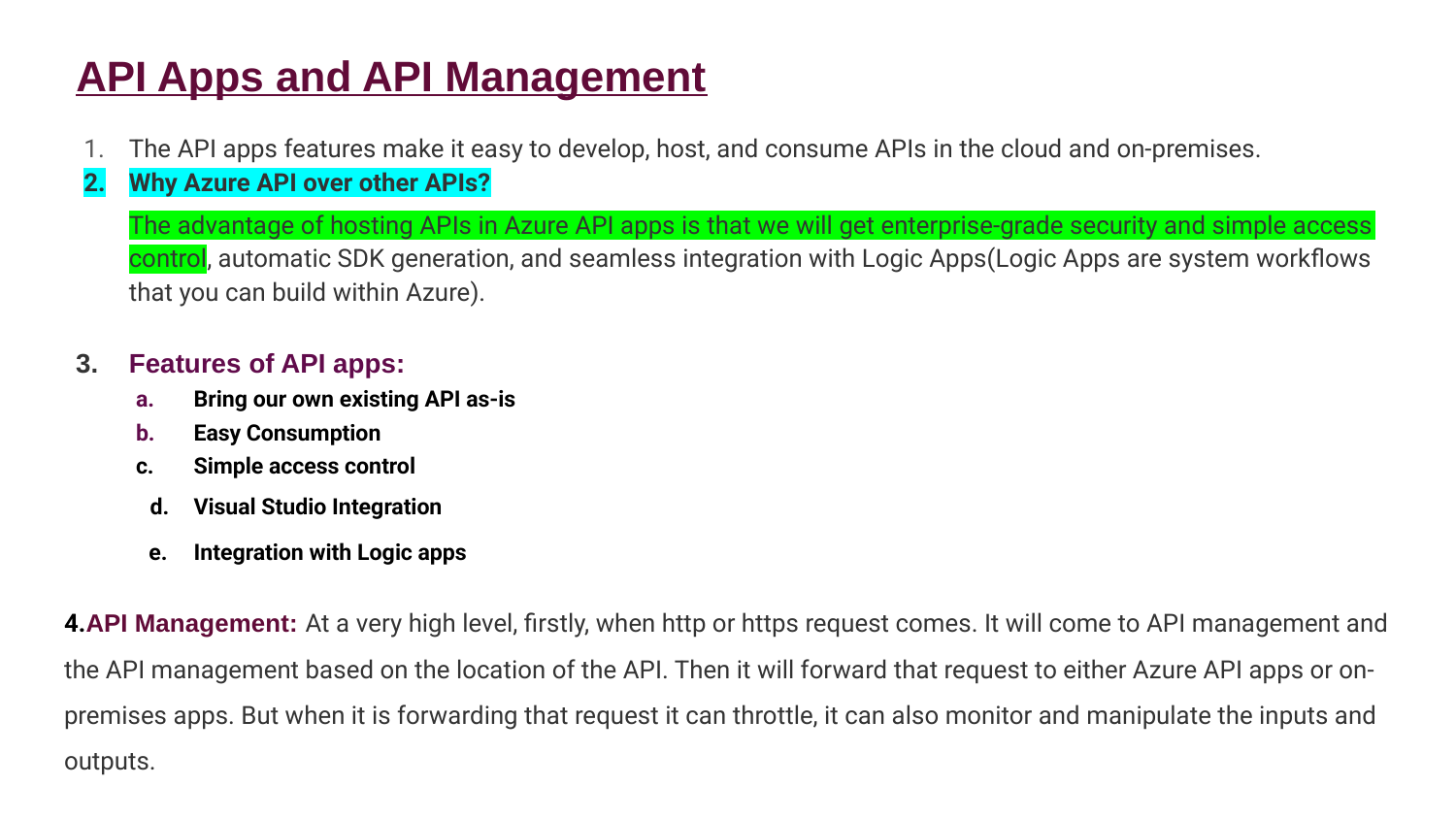

# API Apps and API Management

The API apps features make it easy to develop, host, and consume APIs in the cloud and on-premises.
Why Azure API over other APIs?
The advantage of hosting APIs in Azure API apps is that we will get enterprise-grade security and simple access control, automatic SDK generation, and seamless integration with Logic Apps(Logic Apps are system workflows that you can build within Azure).
Features of API apps:
Bring our own existing API as-is
Easy Consumption
Simple access control
Visual Studio Integration
Integration with Logic apps
4.API Management: At a very high level, firstly, when http or https request comes. It will come to API management and the API management based on the location of the API. Then it will forward that request to either Azure API apps or on-premises apps. But when it is forwarding that request it can throttle, it can also monitor and manipulate the inputs and outputs.